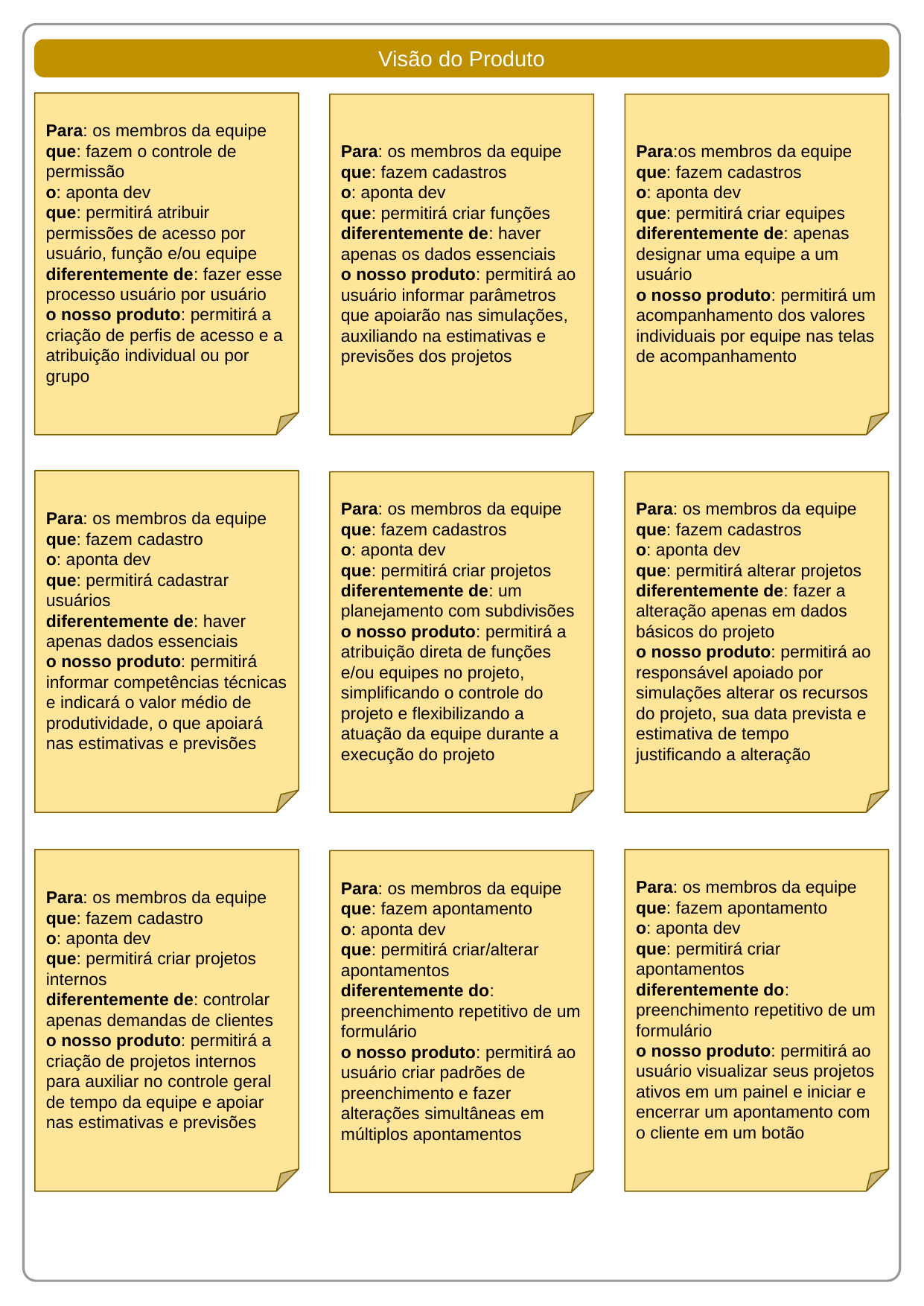

Visão do Produto
Para: os membros da equipe
que: fazem o controle de permissão
o: aponta dev
que: permitirá atribuir permissões de acesso por usuário, função e/ou equipe
diferentemente de: fazer esse processo usuário por usuário
o nosso produto: permitirá a criação de perfis de acesso e a atribuição individual ou por grupo
Para: os membros da equipe
que: fazem cadastros
o: aponta dev
que: permitirá criar funções
diferentemente de: haver apenas os dados essenciais
o nosso produto: permitirá ao usuário informar parâmetros que apoiarão nas simulações, auxiliando na estimativas e previsões dos projetos
Para:os membros da equipe
que: fazem cadastros
o: aponta dev
que: permitirá criar equipes
diferentemente de: apenas designar uma equipe a um usuário
o nosso produto: permitirá um acompanhamento dos valores individuais por equipe nas telas de acompanhamento
Para: os membros da equipe
que: fazem cadastro
o: aponta dev
que: permitirá cadastrar usuários
diferentemente de: haver apenas dados essenciais
o nosso produto: permitirá informar competências técnicas e indicará o valor médio de produtividade, o que apoiará nas estimativas e previsões
Para: os membros da equipe
que: fazem cadastros
o: aponta dev
que: permitirá criar projetos
diferentemente de: um planejamento com subdivisões
o nosso produto: permitirá a atribuição direta de funções e/ou equipes no projeto, simplificando o controle do projeto e flexibilizando a atuação da equipe durante a execução do projeto
Para: os membros da equipe
que: fazem cadastros
o: aponta dev
que: permitirá alterar projetos
diferentemente de: fazer a alteração apenas em dados básicos do projeto
o nosso produto: permitirá ao responsável apoiado por simulações alterar os recursos do projeto, sua data prevista e estimativa de tempo justificando a alteração
Para: os membros da equipe
que: fazem cadastro
o: aponta dev
que: permitirá criar projetos internos
diferentemente de: controlar apenas demandas de clientes
o nosso produto: permitirá a criação de projetos internos para auxiliar no controle geral de tempo da equipe e apoiar nas estimativas e previsões
Para: os membros da equipe
que: fazem apontamento
o: aponta dev
que: permitirá criar apontamentos
diferentemente do: preenchimento repetitivo de um formulário
o nosso produto: permitirá ao usuário visualizar seus projetos ativos em um painel e iniciar e encerrar um apontamento com o cliente em um botão
Para: os membros da equipe
que: fazem apontamento
o: aponta dev
que: permitirá criar/alterar apontamentos
diferentemente do: preenchimento repetitivo de um formulário
o nosso produto: permitirá ao usuário criar padrões de preenchimento e fazer alterações simultâneas em múltiplos apontamentos